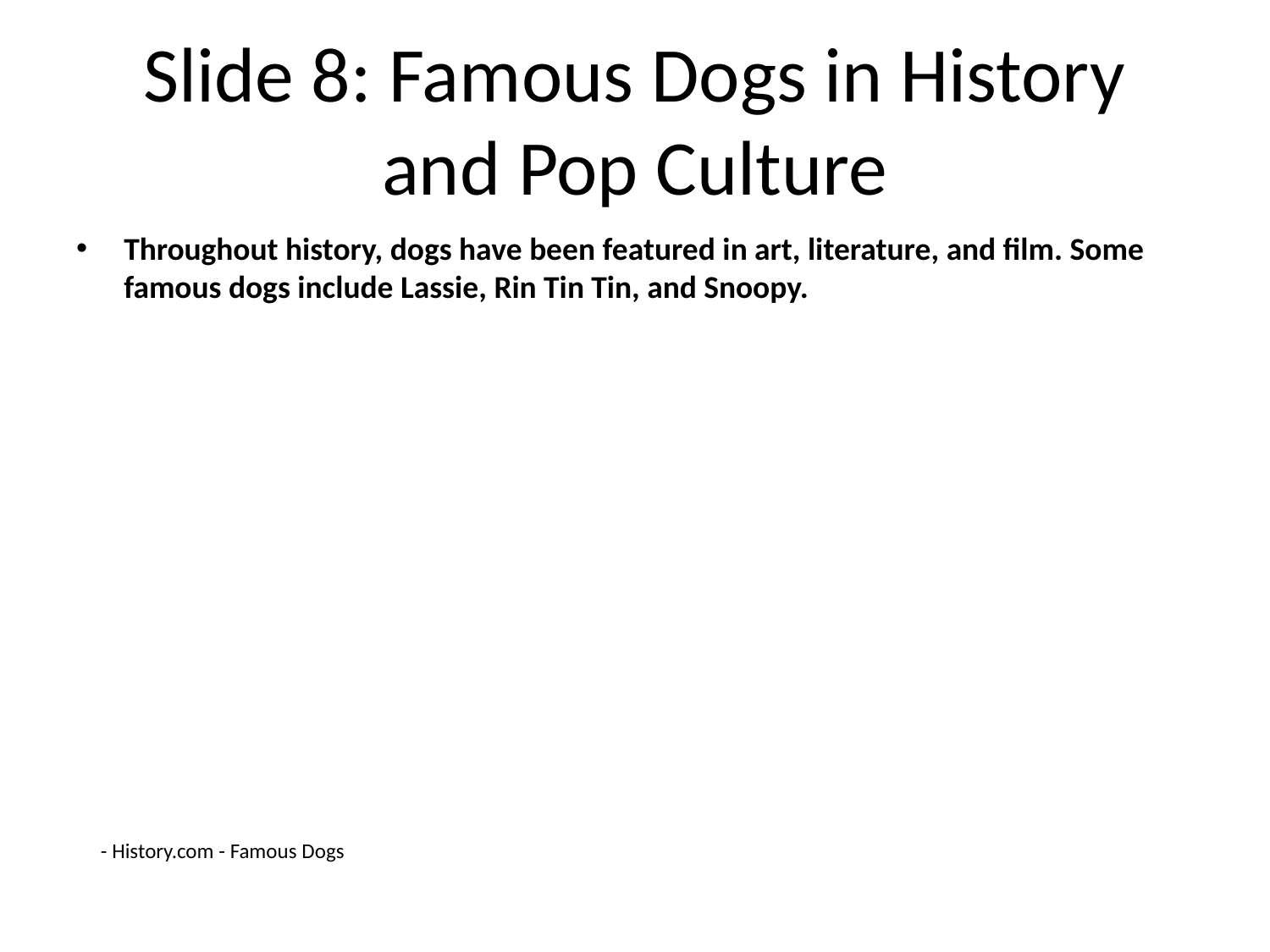

# Slide 8: Famous Dogs in History and Pop Culture
Throughout history, dogs have been featured in art, literature, and film. Some famous dogs include Lassie, Rin Tin Tin, and Snoopy.

- History.com - Famous Dogs